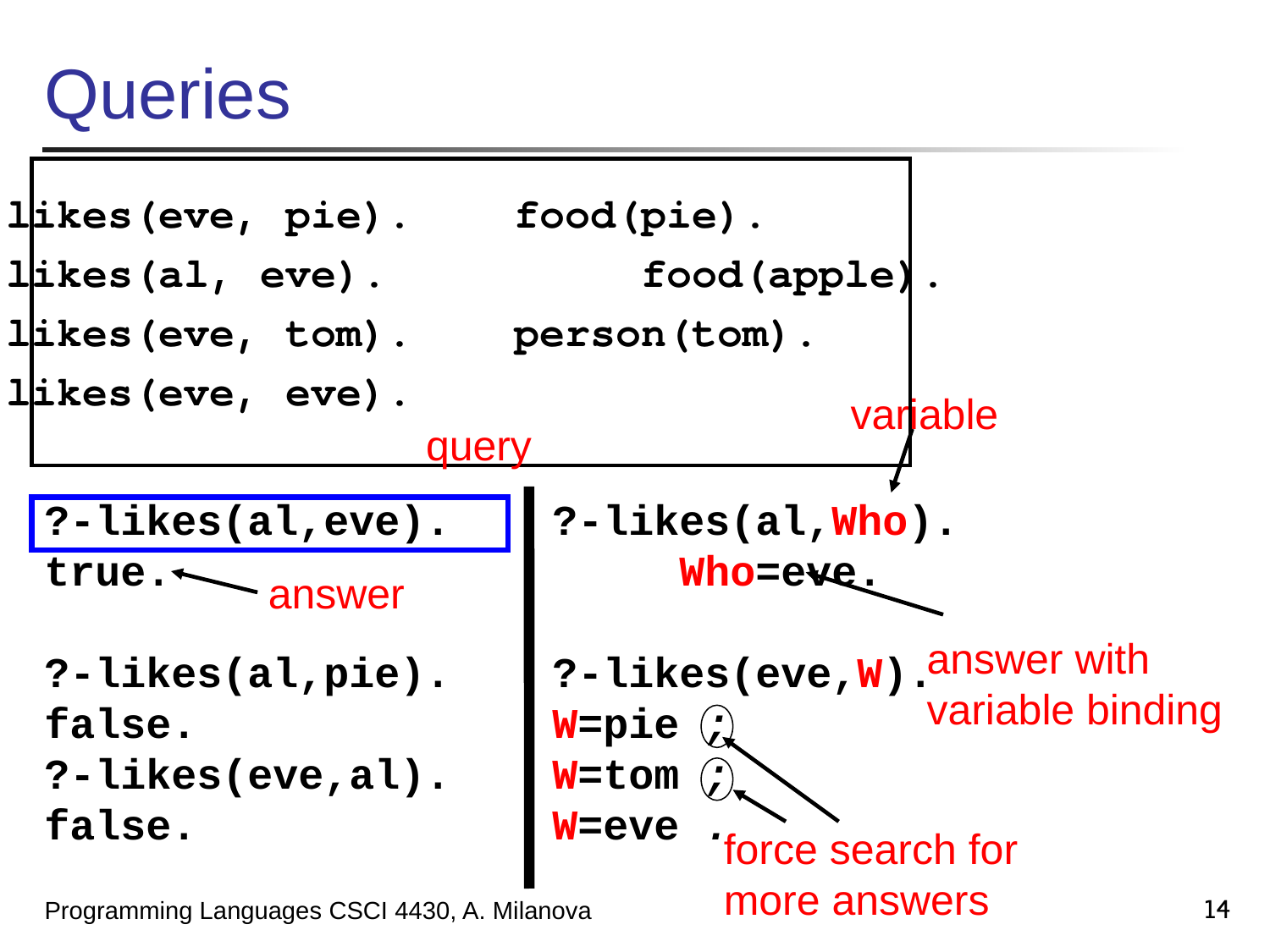

# Queries

likes(eve, pie).	food(pie).
likes(al, eve).		food(apple).
likes(eve, tom).	person(tom).
likes(eve, eve).
variable

query

?-likes(al,eve).	?-likes(al,Who).
true.				Who=eve.

?-likes(al,pie).	?-likes(eve,W).
false.			W=pie ;
?-likes(eve,al).	W=tom ;
false.			W=eve .

answer

answer with
variable binding

force search for
more answers

14
Programming Languages CSCI 4430, A. Milanova